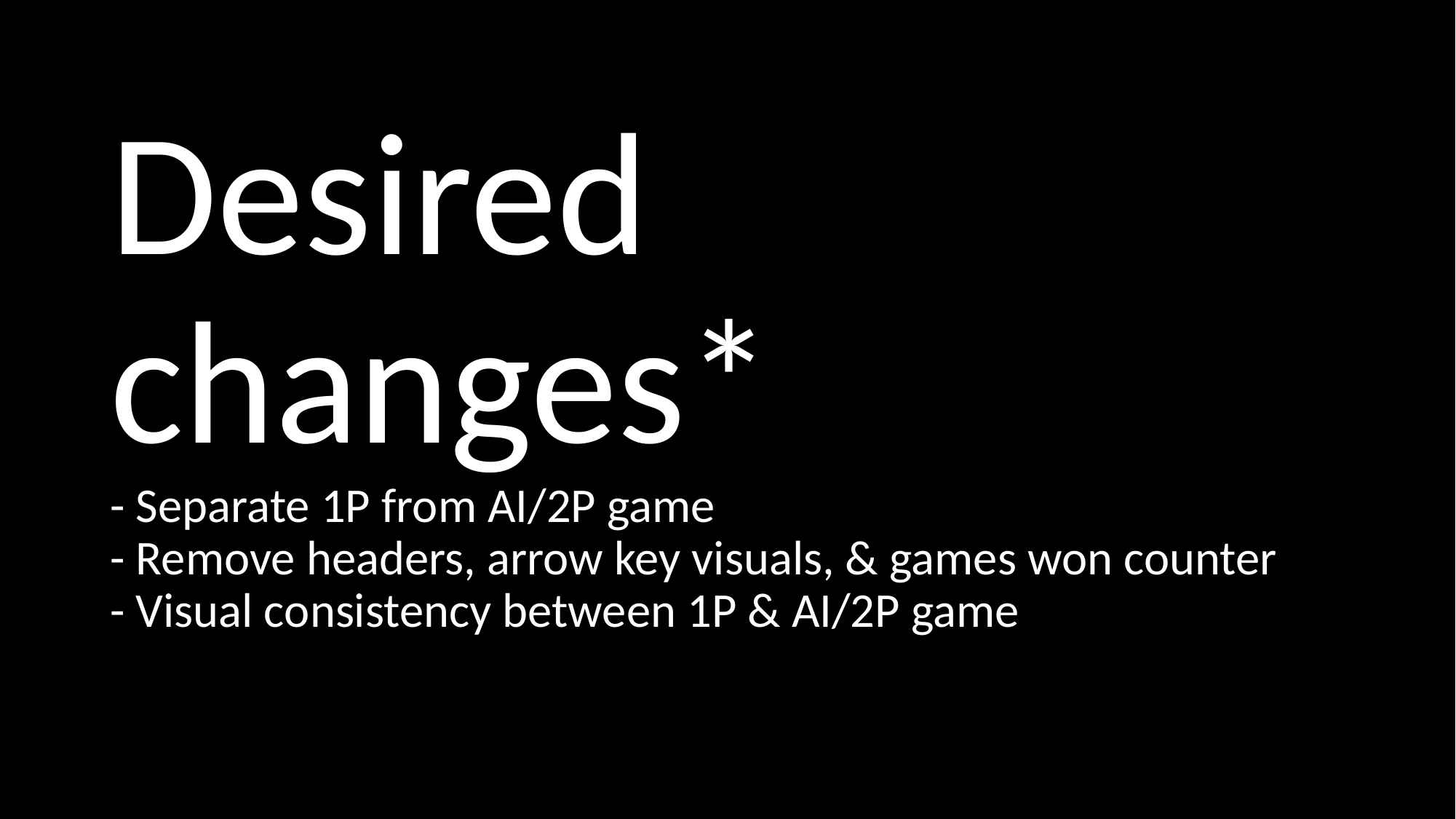

# Desired changes* - Separate 1P from AI/2P game - Remove headers, arrow key visuals, & games won counter - Visual consistency between 1P & AI/2P game *Visual depiction/details of changes on following slides.